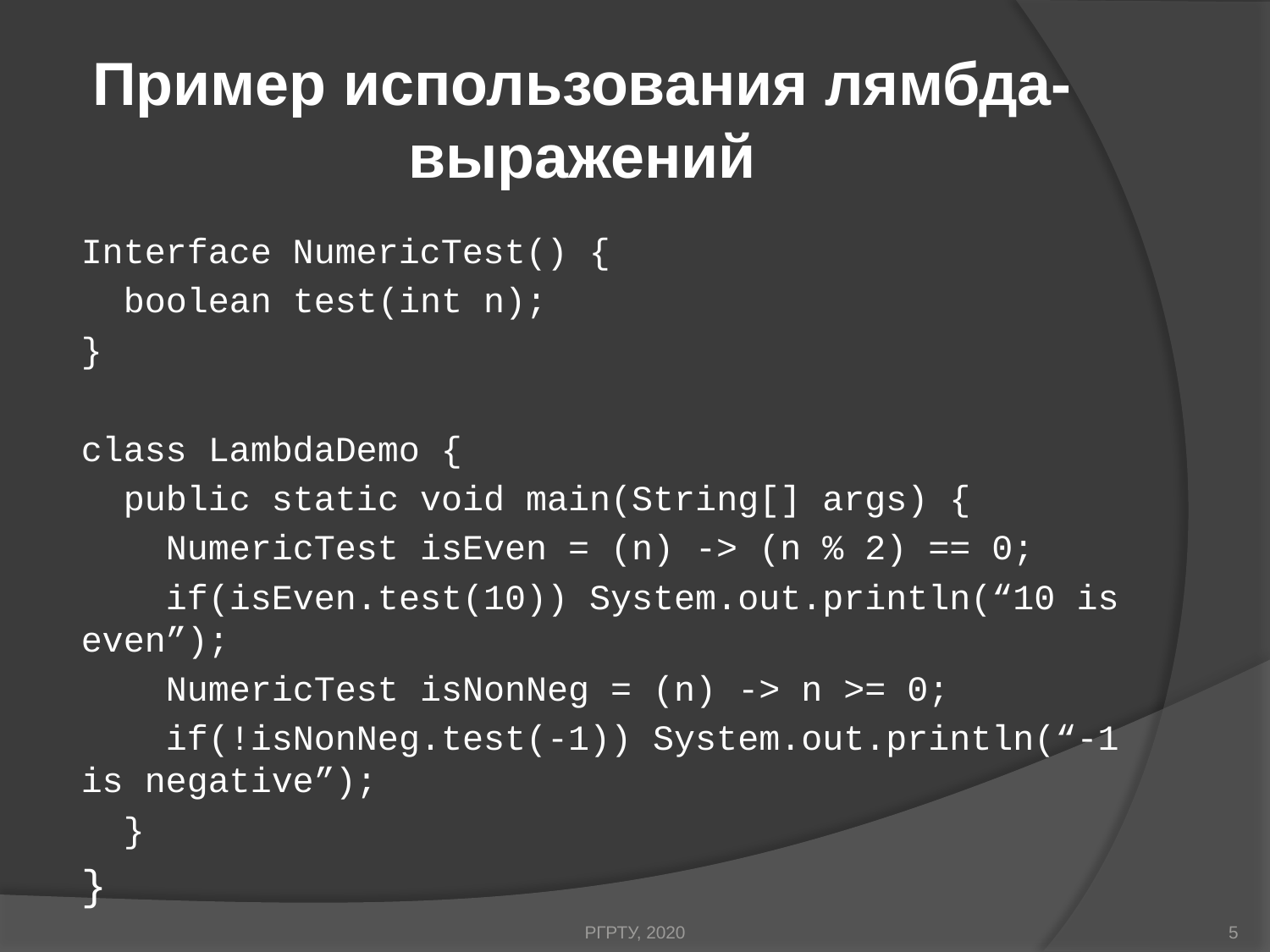

# Пример использования лямбда-выражений
Interface NumericTest() {
  boolean test(int n);
}

class LambdaDemo {
  public static void main(String[] args) {
    NumericTest isEven = (n) -> (n % 2) == 0;
    if(isEven.test(10)) System.out.println(“10 is even”);
    NumericTest isNonNeg = (n) -> n >= 0;
    if(!isNonNeg.test(-1)) System.out.println(“-1 is negative”);
  }
}
РГРТУ, 2020
5